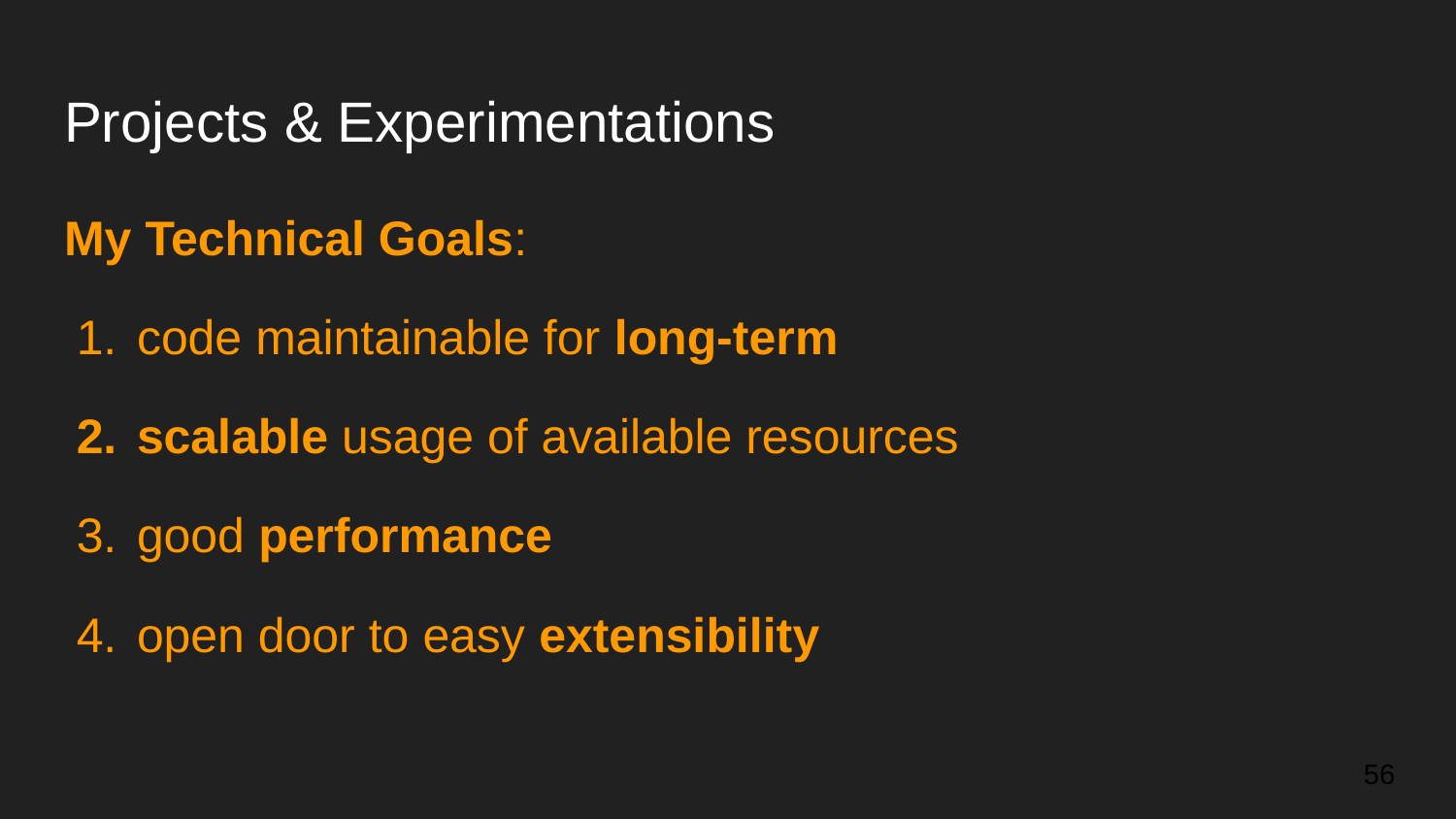

# Projects & Experimentations
My Technical Goals:
code maintainable for long-term
scalable usage of available resources
good performance
open door to easy extensibility

56